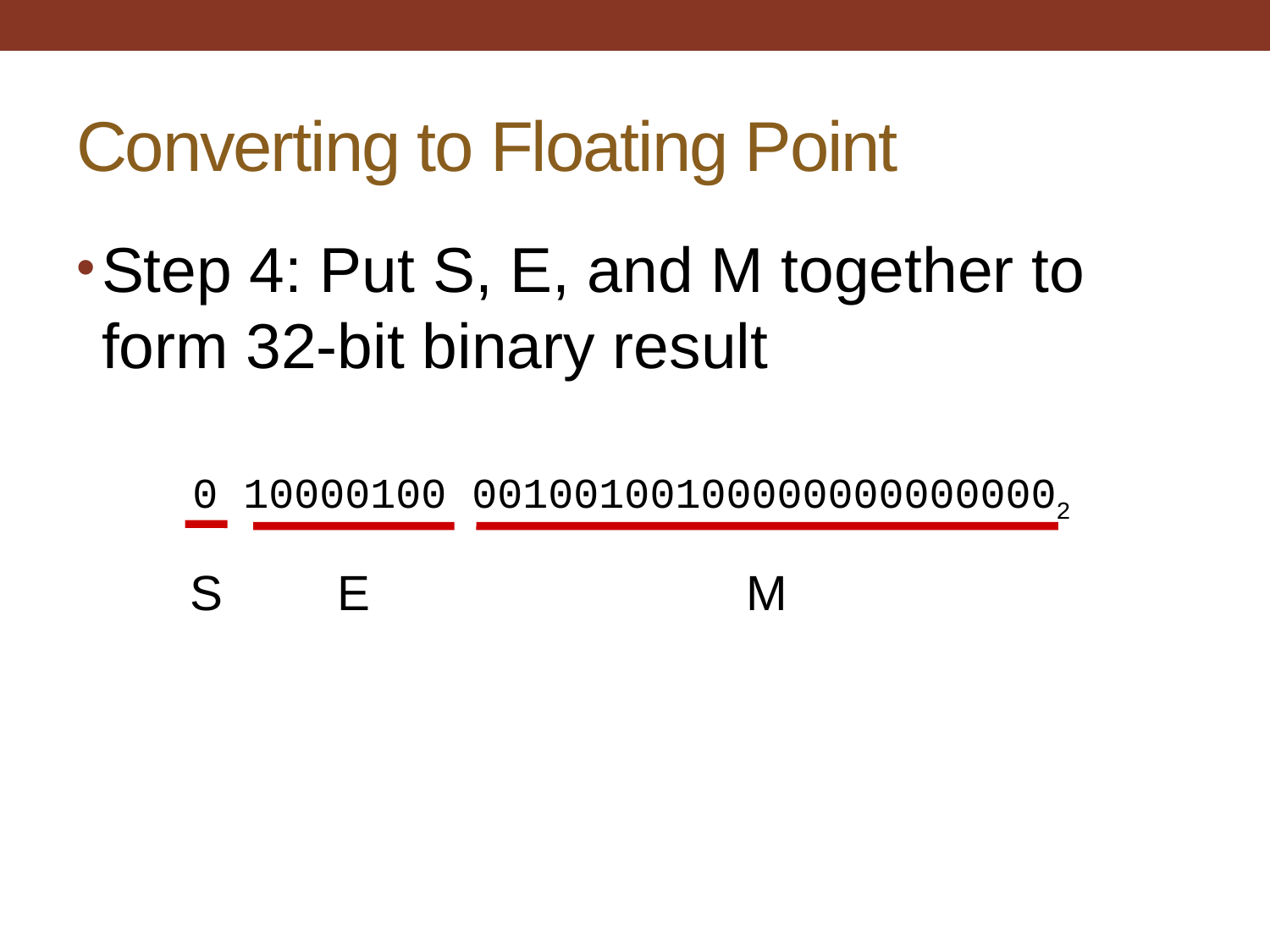

# Converting to Floating Point
Step 4: Put S, E, and M together to form 32-bit binary result
0 10000100 001001001000000000000002

S
E
M